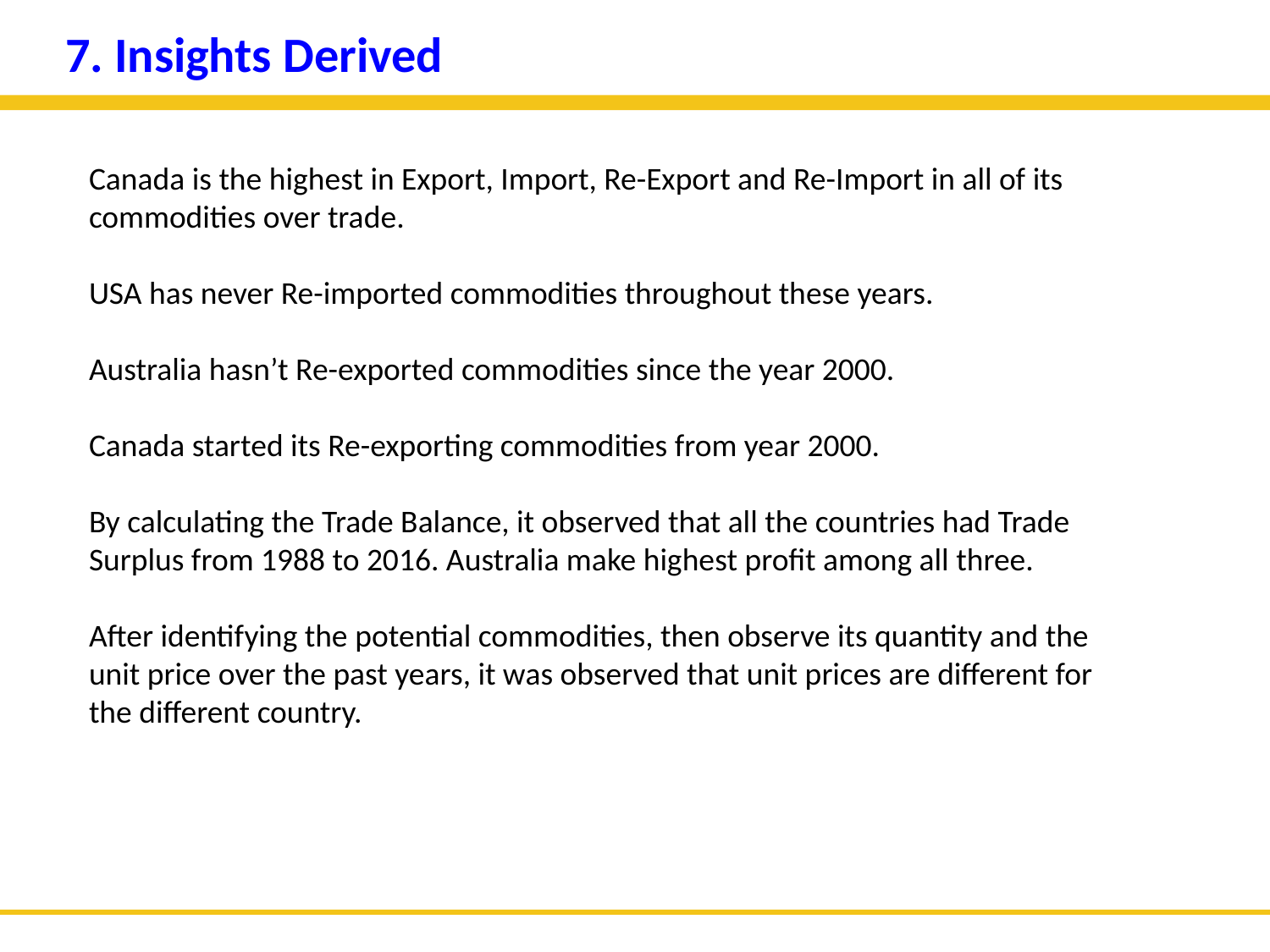

7. Insights Derived

Canada is the highest in Export, Import, Re-Export and Re-Import in all of its commodities over trade.

USA has never Re-imported commodities throughout these years.

Australia hasn’t Re-exported commodities since the year 2000.

Canada started its Re-exporting commodities from year 2000.

By calculating the Trade Balance, it observed that all the countries had Trade Surplus from 1988 to 2016. Australia make highest profit among all three.

After identifying the potential commodities, then observe its quantity and the unit price over the past years, it was observed that unit prices are different for the different country.